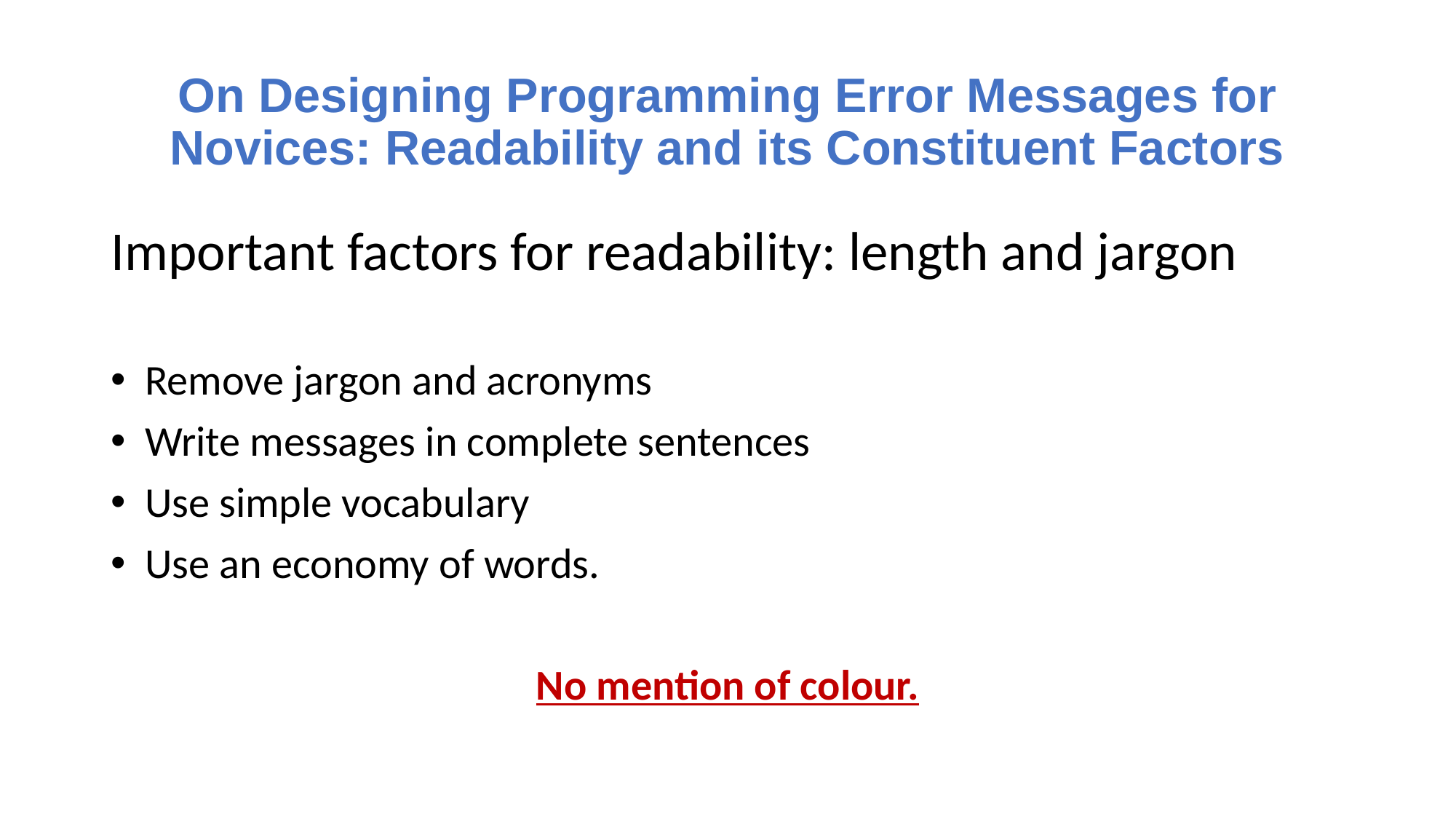

# On Designing Programming Error Messages for Novices: Readability and its Constituent Factors
Important factors for readability: length and jargon

Remove jargon and acronyms
Write messages in complete sentences
Use simple vocabulary
Use an economy of words.

No mention of colour.